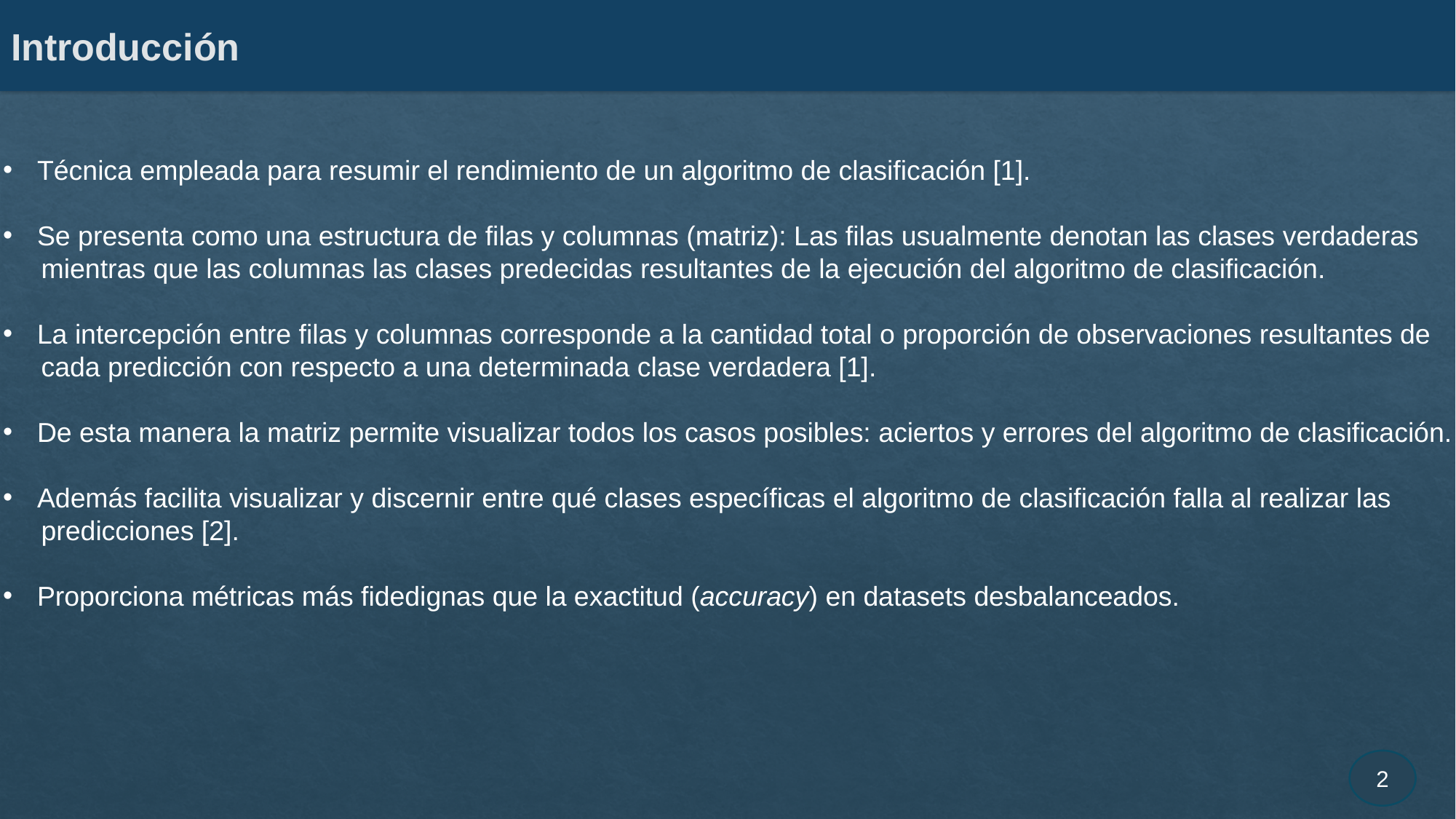

# Introducción
Técnica empleada para resumir el rendimiento de un algoritmo de clasificación [1].

Se presenta como una estructura de filas y columnas (matriz): Las filas usualmente denotan las clases verdaderas
     mientras que las columnas las clases predecidas resultantes de la ejecución del algoritmo de clasificación.

La intercepción entre filas y columnas corresponde a la cantidad total o proporción de observaciones resultantes de
     cada predicción con respecto a una determinada clase verdadera [1].

De esta manera la matriz permite visualizar todos los casos posibles: aciertos y errores del algoritmo de clasificación.

Además facilita visualizar y discernir entre qué clases específicas el algoritmo de clasificación falla al realizar las
     predicciones [2].

Proporciona métricas más fidedignas que la exactitud (accuracy) en datasets desbalanceados.

2